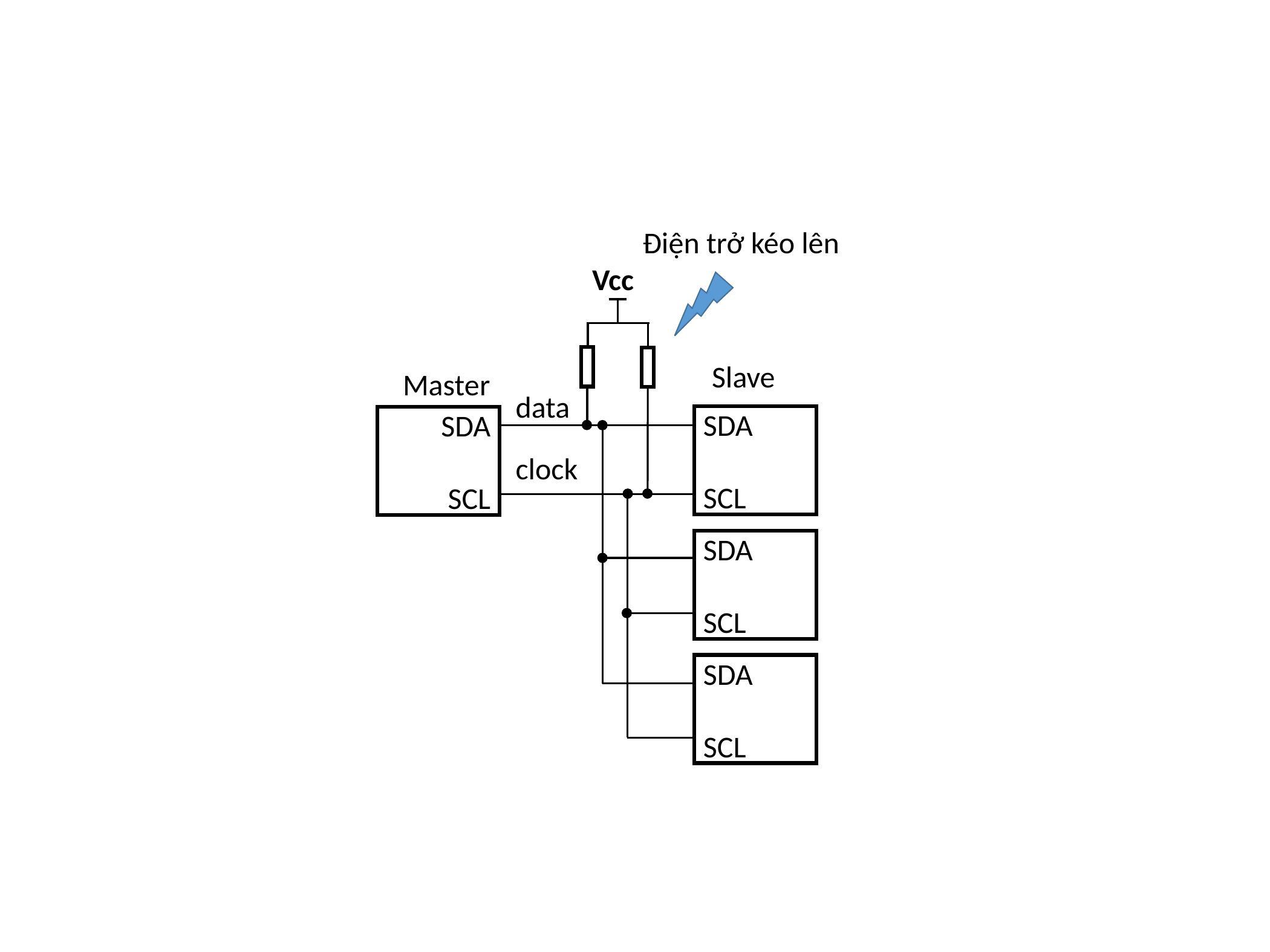

Điện trở kéo lên
Vcc

Slave
Master
data
SDA

SCL
SDA

SCL

clock

SDA

SCL

SDA

SCL